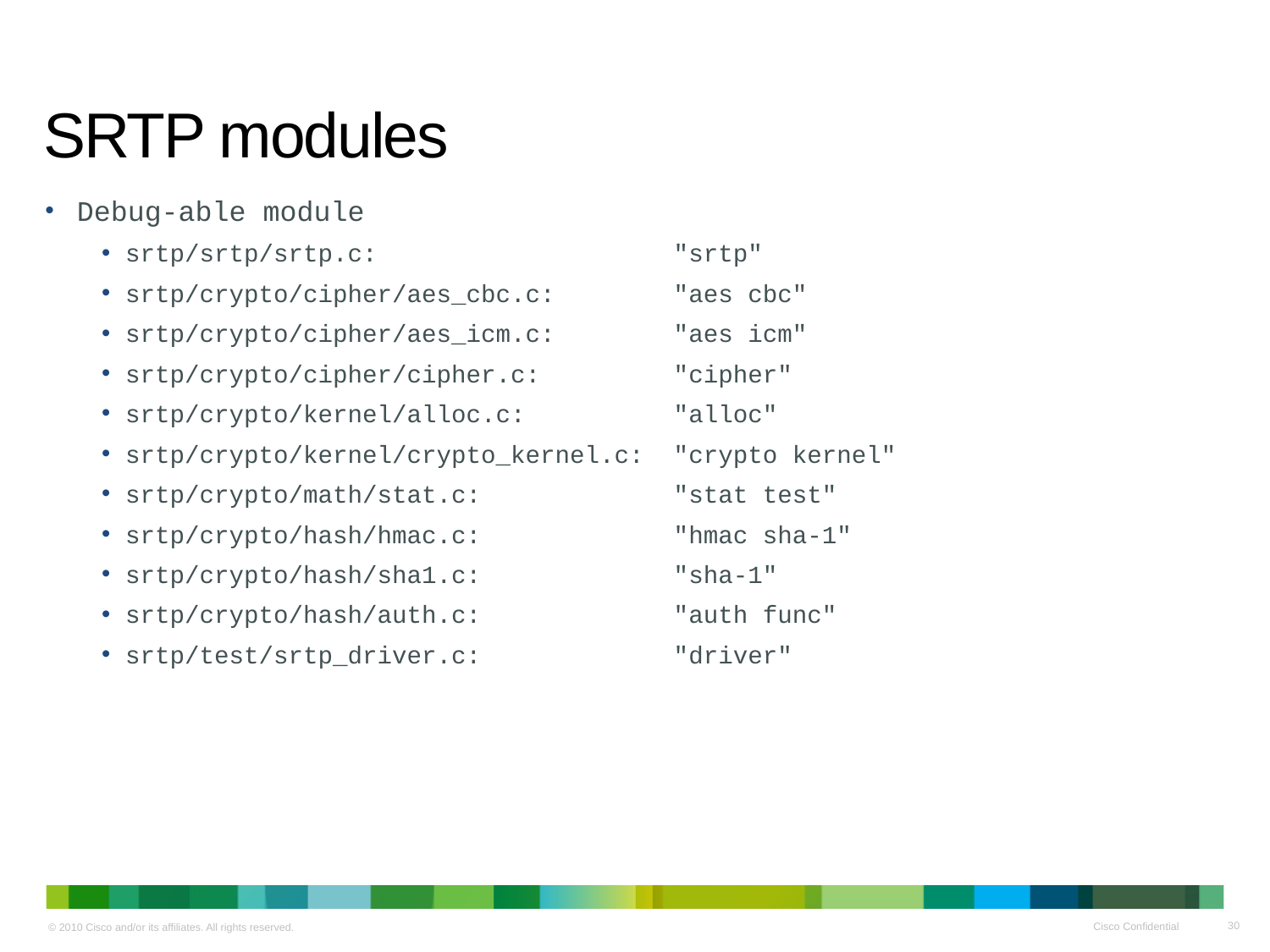

# SRTP modules
Debug-able module
srtp/srtp/srtp.c:                    "srtp"
srtp/crypto/cipher/aes_cbc.c:        "aes cbc"
srtp/crypto/cipher/aes_icm.c:        "aes icm"
srtp/crypto/cipher/cipher.c:         "cipher"
srtp/crypto/kernel/alloc.c:          "alloc"
srtp/crypto/kernel/crypto_kernel.c:  "crypto kernel"
srtp/crypto/math/stat.c:             "stat test"
srtp/crypto/hash/hmac.c:             "hmac sha-1"
srtp/crypto/hash/sha1.c:             "sha-1"
srtp/crypto/hash/auth.c:             "auth func"
srtp/test/srtp_driver.c:             "driver"